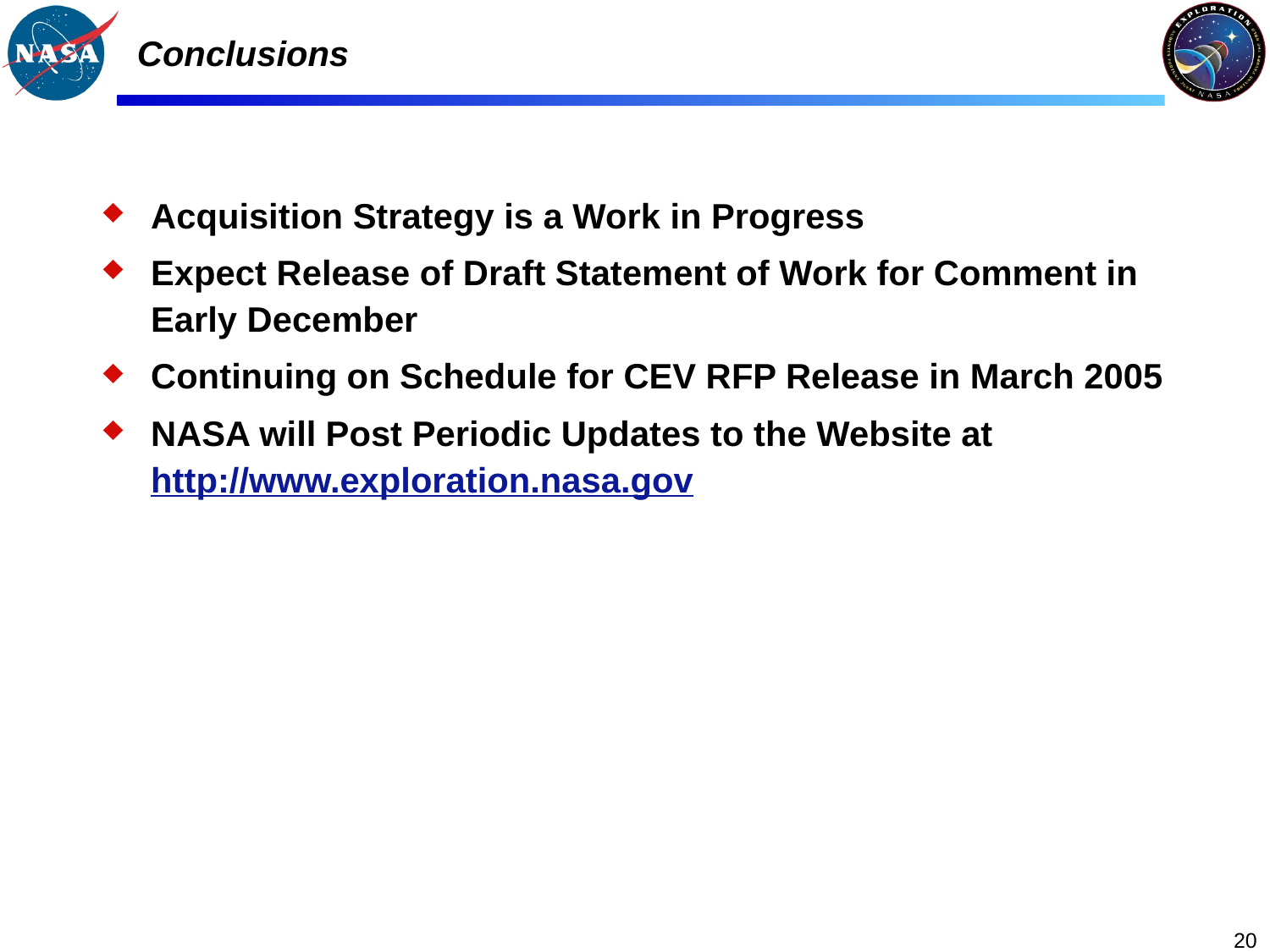

# Conclusions
Acquisition Strategy is a Work in Progress
Expect Release of Draft Statement of Work for Comment in Early December
Continuing on Schedule for CEV RFP Release in March 2005
NASA will Post Periodic Updates to the Website at http://www.exploration.nasa.gov
20